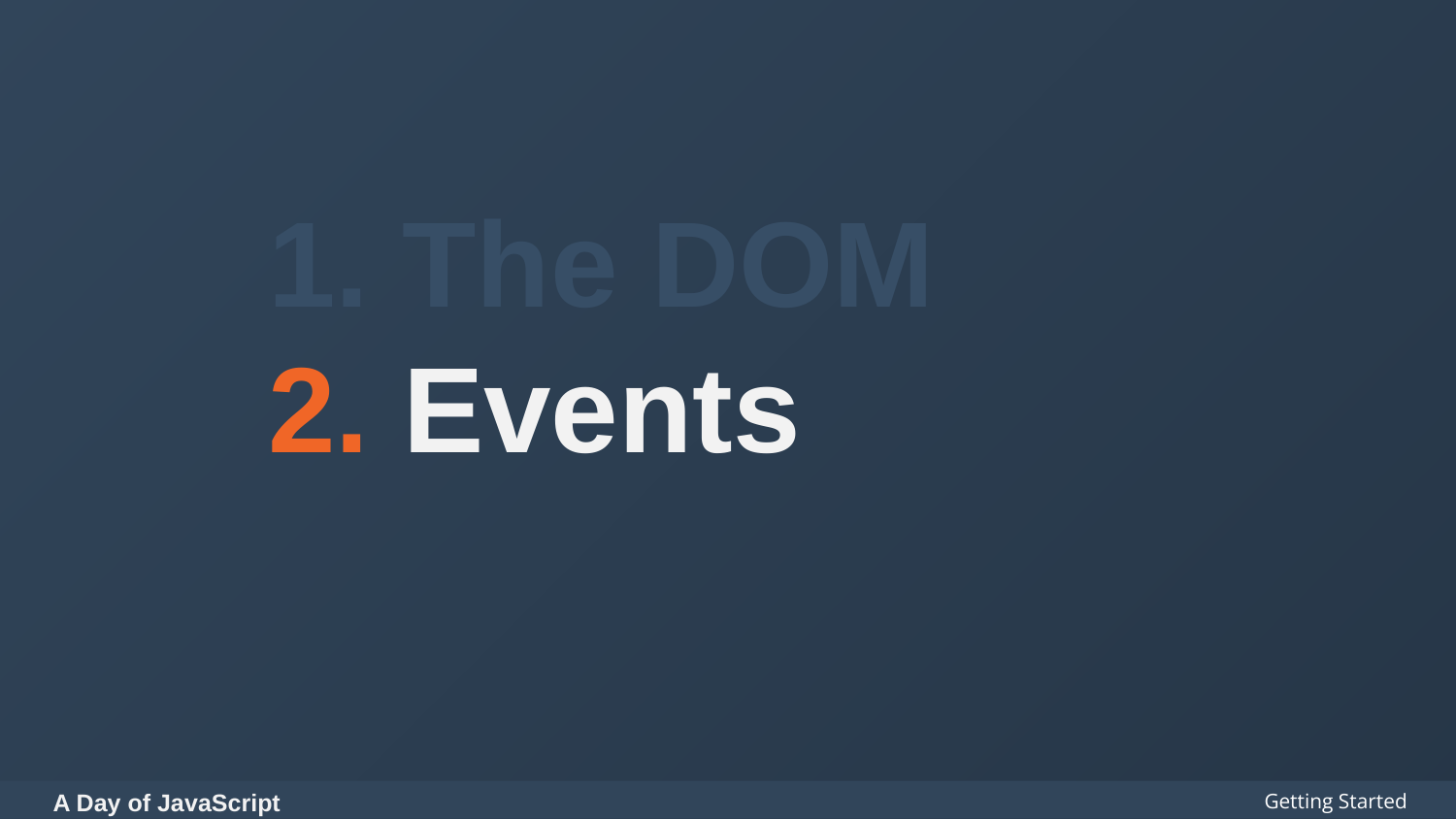

1. The DOM
2. Events
Getting Started